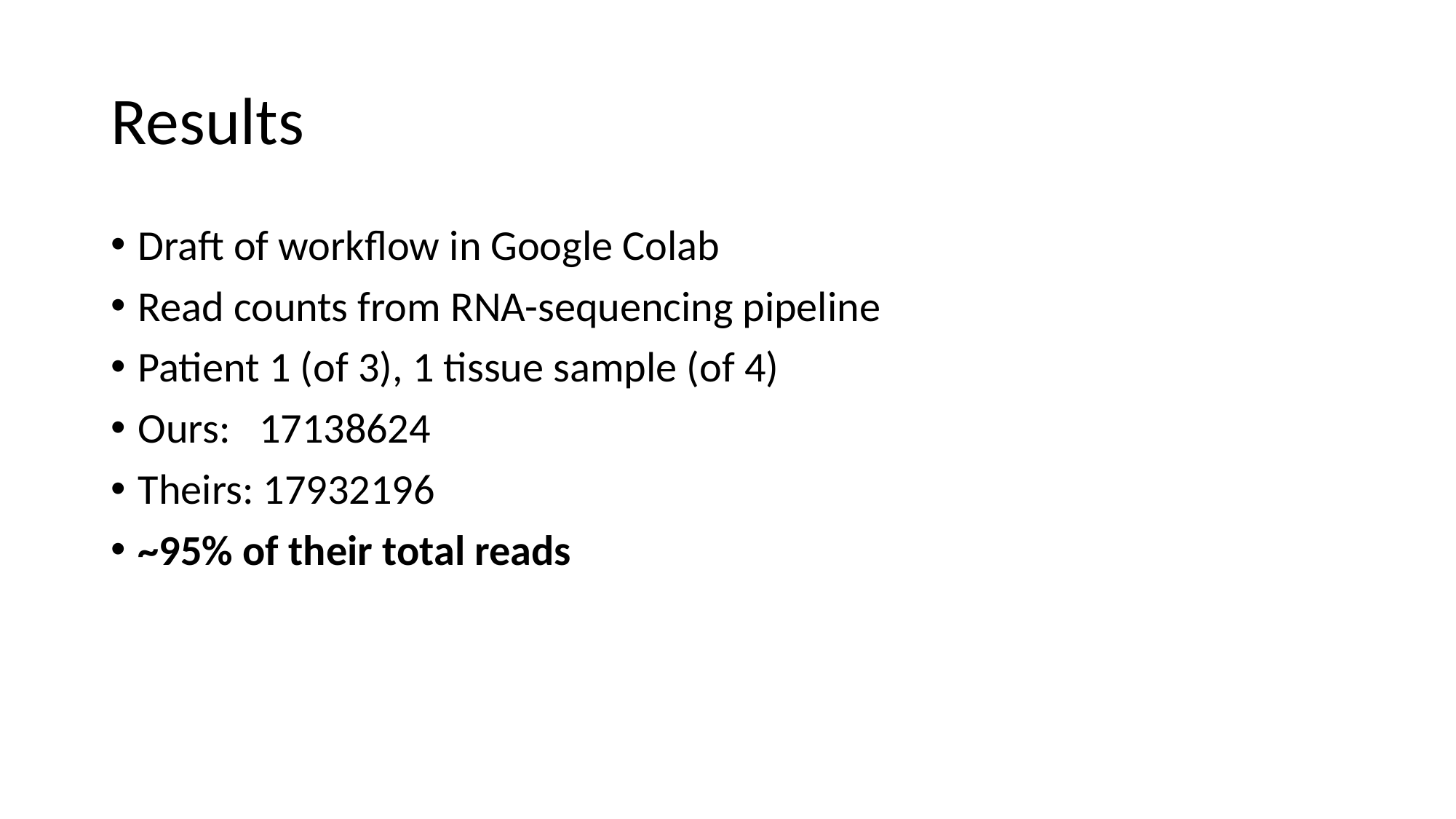

# Results
Draft of workflow in Google Colab
Read counts from RNA-sequencing pipeline
Patient 1 (of 3), 1 tissue sample (of 4)
Ours:   17138624
Theirs: 17932196
~95% of their total reads